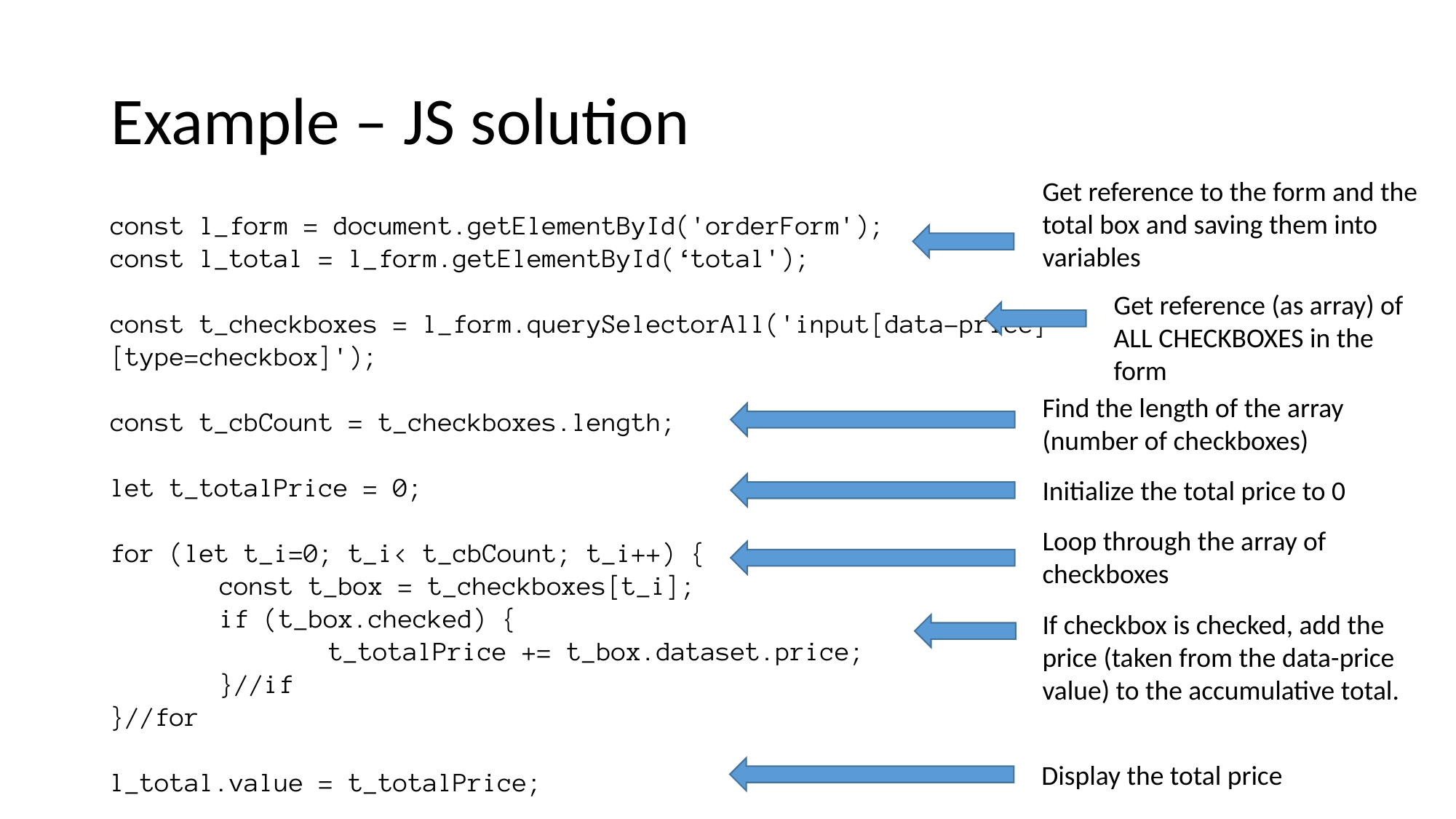

# Example – JS solution
Get reference to the form and the total box and saving them into variables
const l_form = document.getElementById('orderForm');
const l_total = l_form.getElementById(‘total');

const t_checkboxes = l_form.querySelectorAll('input[data-price][type=checkbox]');

const t_cbCount = t_checkboxes.length;

let t_totalPrice = 0;

for (let t_i=0; t_i< t_cbCount; t_i++) {
	const t_box = t_checkboxes[t_i];
	if (t_box.checked) {
		t_totalPrice += t_box.dataset.price;
	}//if
}//for

l_total.value = t_totalPrice;

Get reference (as array) of ALL CHECKBOXES in the form

Find the length of the array (number of checkboxes)

Initialize the total price to 0

Loop through the array of checkboxes

If checkbox is checked, add the price (taken from the data-price value) to the accumulative total.

Display the total price